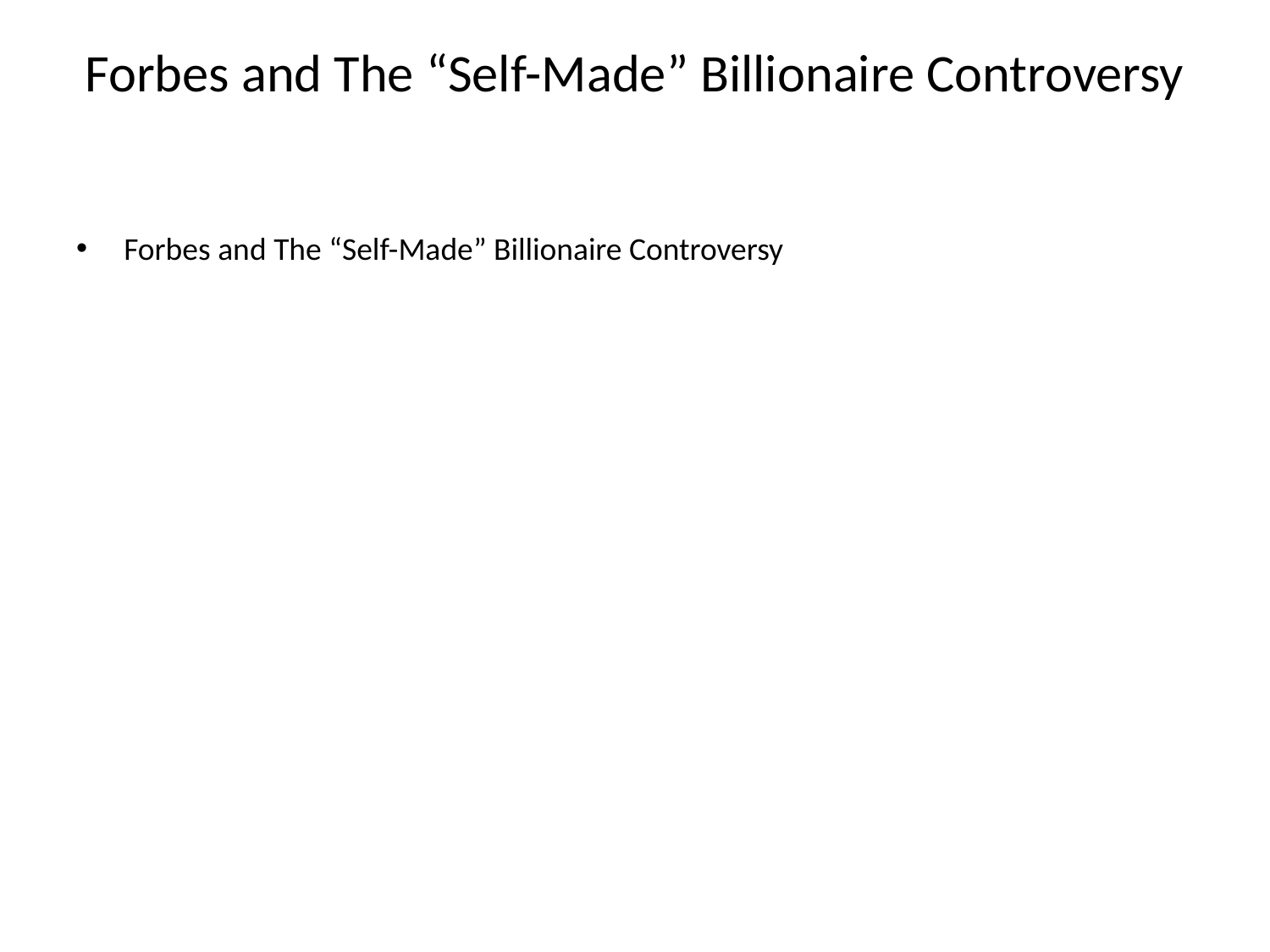

# Forbes and The “Self-Made” Billionaire Controversy

Forbes and The “Self-Made” Billionaire Controversy